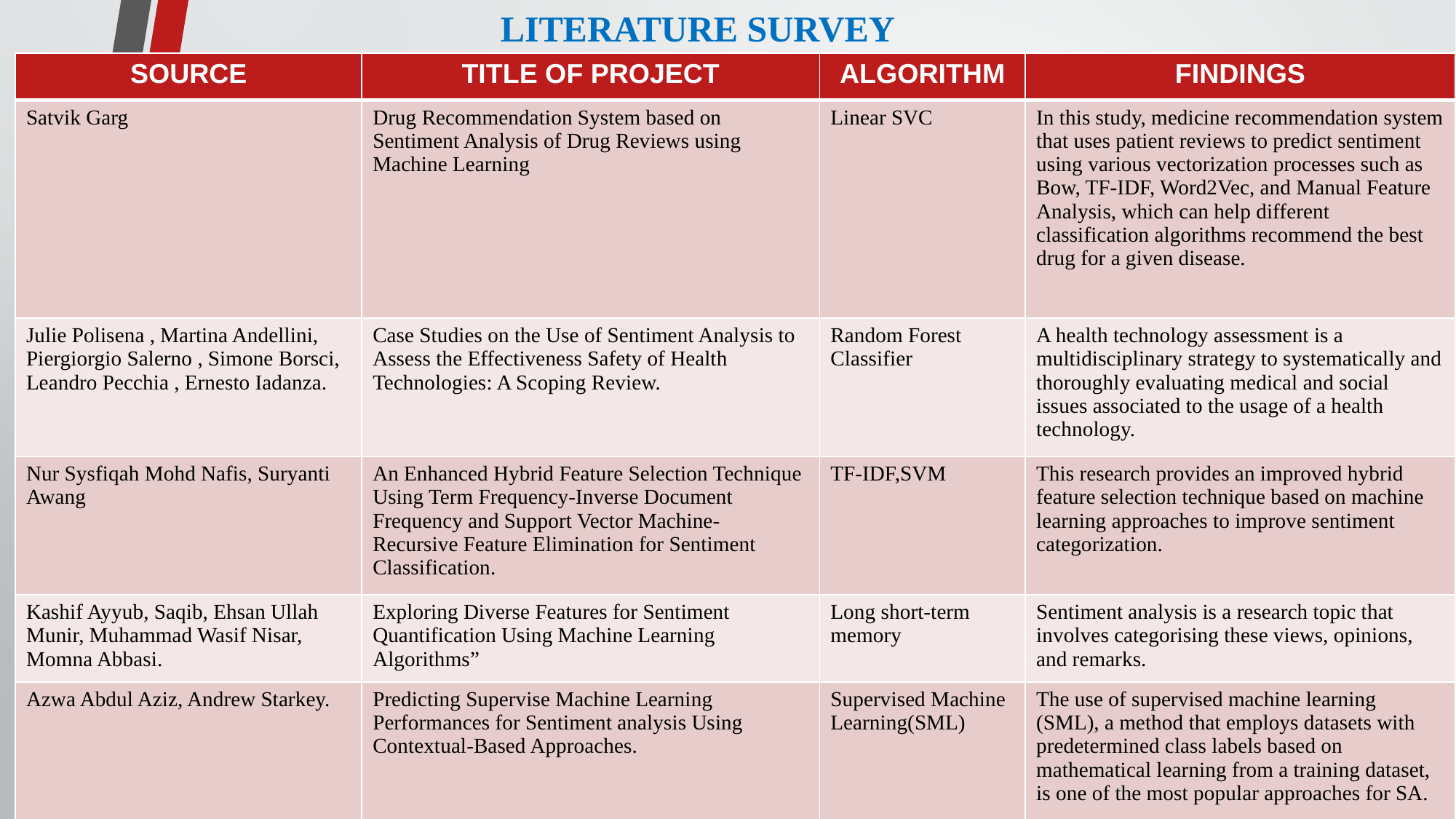

LITERATURE SURVEY
| SOURCE | TITLE OF PROJECT | ALGORITHM | FINDINGS |
| --- | --- | --- | --- |
| Satvik Garg | Drug Recommendation System based on Sentiment Analysis of Drug Reviews using Machine Learning | Linear SVC | In this study, medicine recommendation system that uses patient reviews to predict sentiment using various vectorization processes such as Bow, TF-IDF, Word2Vec, and Manual Feature Analysis, which can help different classification algorithms recommend the best drug for a given disease. |
| Julie Polisena , Martina Andellini, Piergiorgio Salerno , Simone Borsci, Leandro Pecchia , Ernesto Iadanza. | Case Studies on the Use of Sentiment Analysis to Assess the Effectiveness Safety of Health Technologies: A Scoping Review. | Random Forest Classifier | A health technology assessment is a multidisciplinary strategy to systematically and thoroughly evaluating medical and social issues associated to the usage of a health technology. |
| Nur Sysfiqah Mohd Nafis, Suryanti Awang | An Enhanced Hybrid Feature Selection Technique Using Term Frequency-Inverse Document Frequency and Support Vector Machine- Recursive Feature Elimination for Sentiment Classification. | TF-IDF,SVM | This research provides an improved hybrid feature selection technique based on machine learning approaches to improve sentiment categorization. |
| Kashif Ayyub, Saqib, Ehsan Ullah Munir, Muhammad Wasif Nisar, Momna Abbasi. | Exploring Diverse Features for Sentiment Quantification Using Machine Learning Algorithms” | Long short-term memory | Sentiment analysis is a research topic that involves categorising these views, opinions, and remarks. |
| Azwa Abdul Aziz, Andrew Starkey. | Predicting Supervise Machine Learning Performances for Sentiment analysis Using Contextual-Based Approaches. | Supervised Machine Learning(SML) | The use of supervised machine learning (SML), a method that employs datasets with predetermined class labels based on mathematical learning from a training dataset, is one of the most popular approaches for SA. |
4